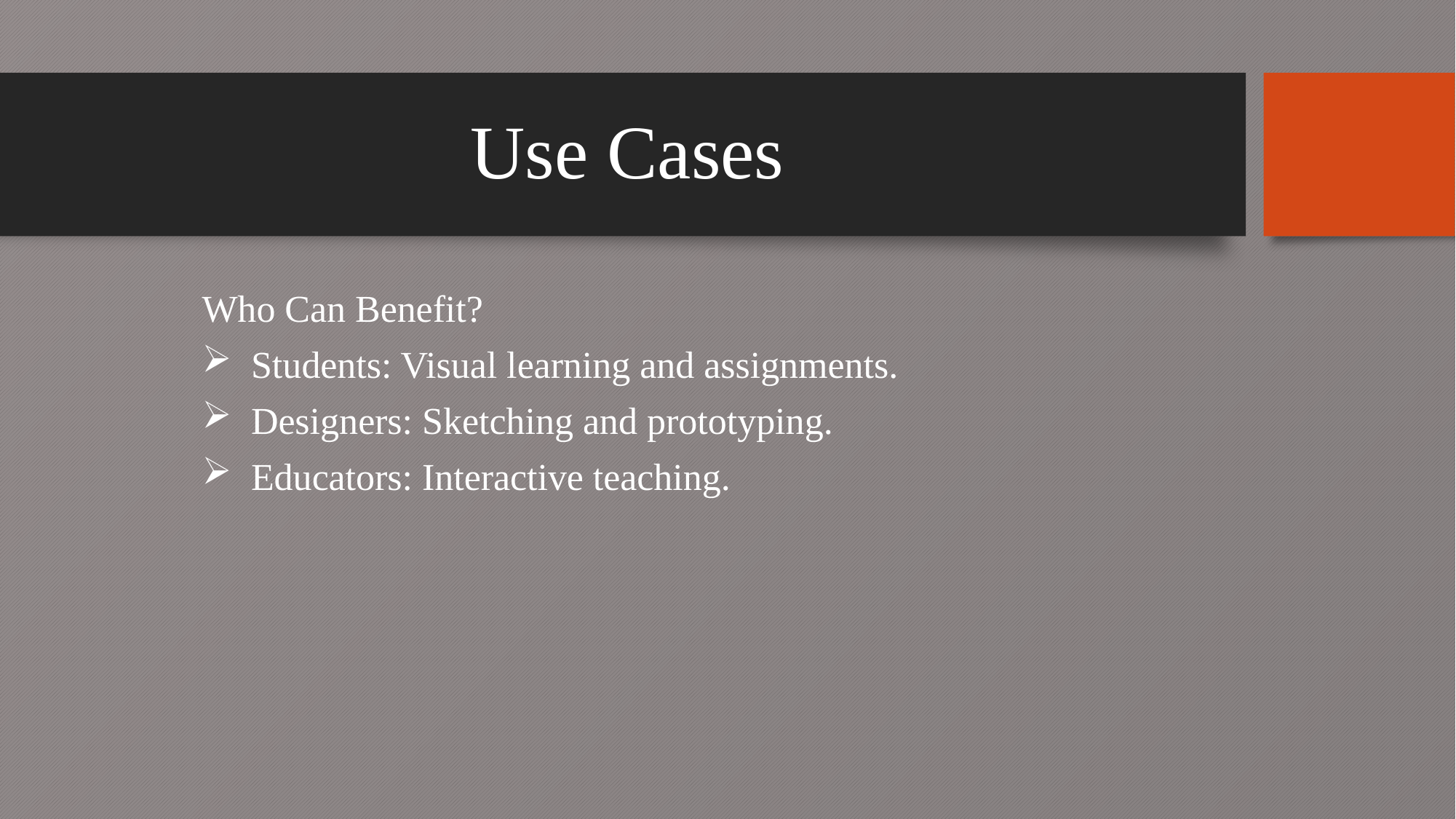

# Use Cases
Who Can Benefit?
  Students: Visual learning and assignments.
  Designers: Sketching and prototyping.
  Educators: Interactive teaching.